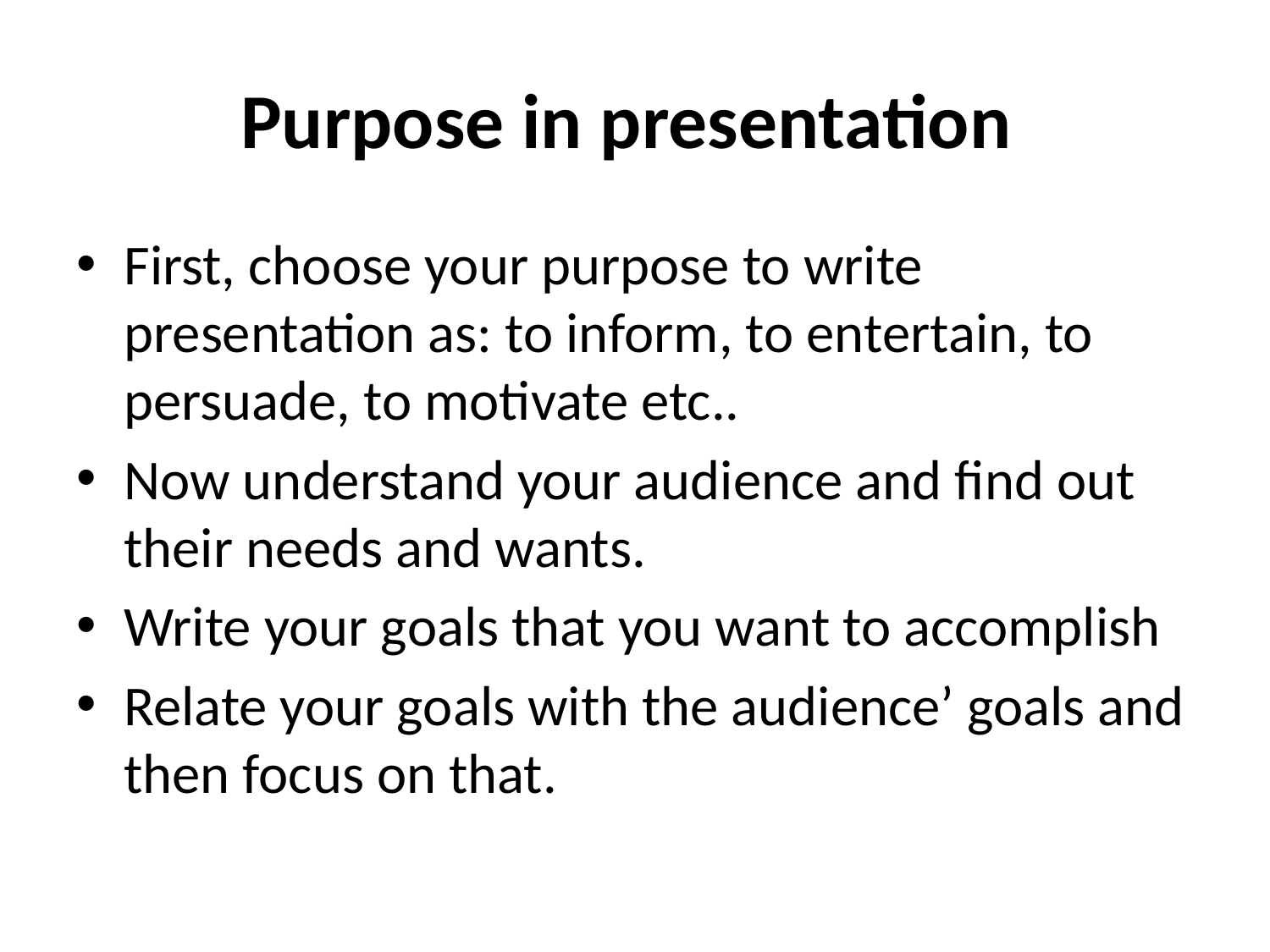

# Purpose in presentation
First, choose your purpose to write presentation as: to inform, to entertain, to persuade, to motivate etc..
Now understand your audience and find out their needs and wants.
Write your goals that you want to accomplish
Relate your goals with the audience’ goals and then focus on that.